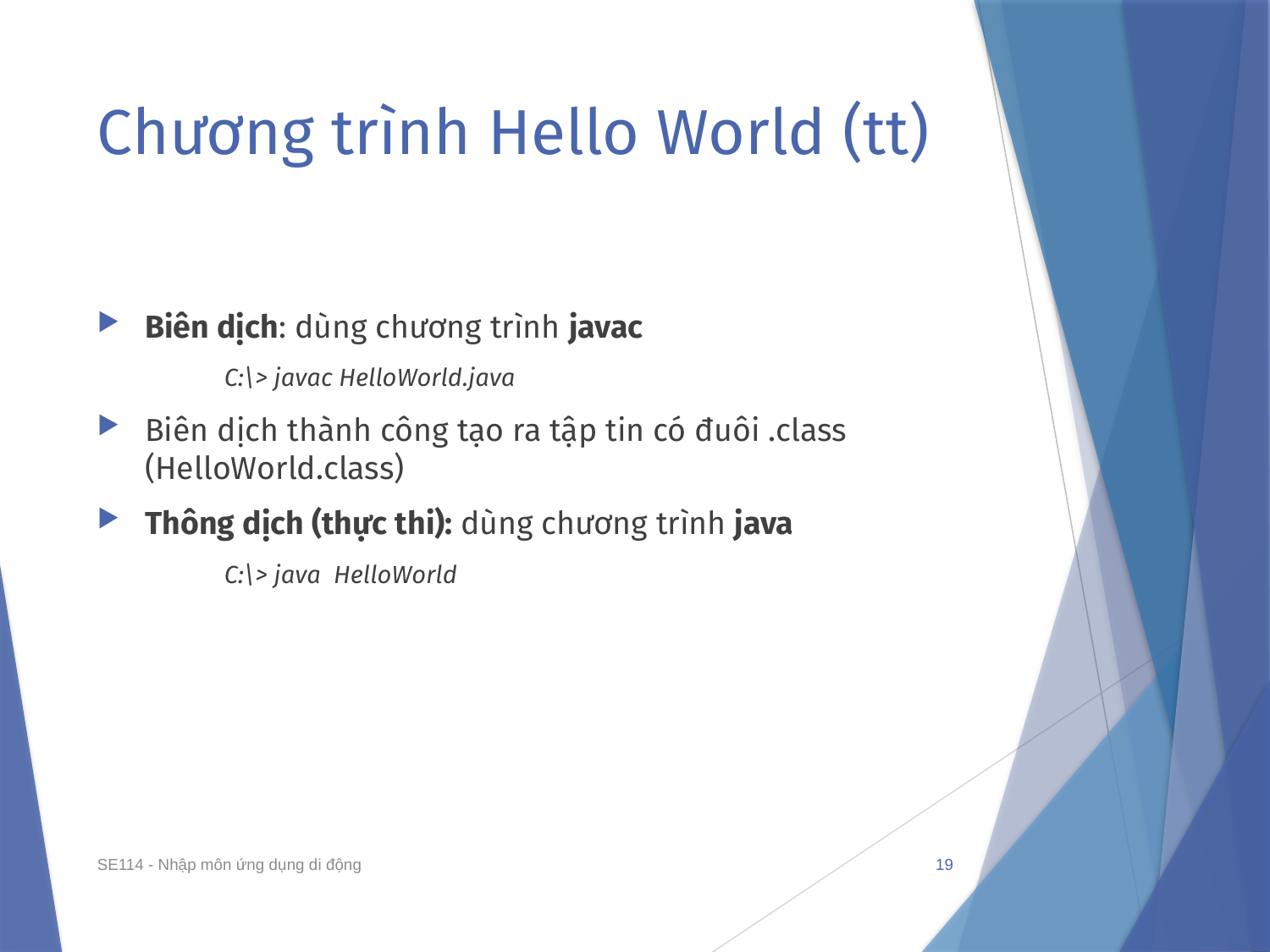

# Chương trình Hello World (tt)
Biên dịch: dùng chương trình javac
C:\> javac HelloWorld.java
Biên dịch thành công tạo ra tập tin có đuôi .class (HelloWorld.class)
Thông dịch (thực thi): dùng chương trình java
C:\> java  HelloWorld

SE114 - Nhập môn ứng dụng di động
19